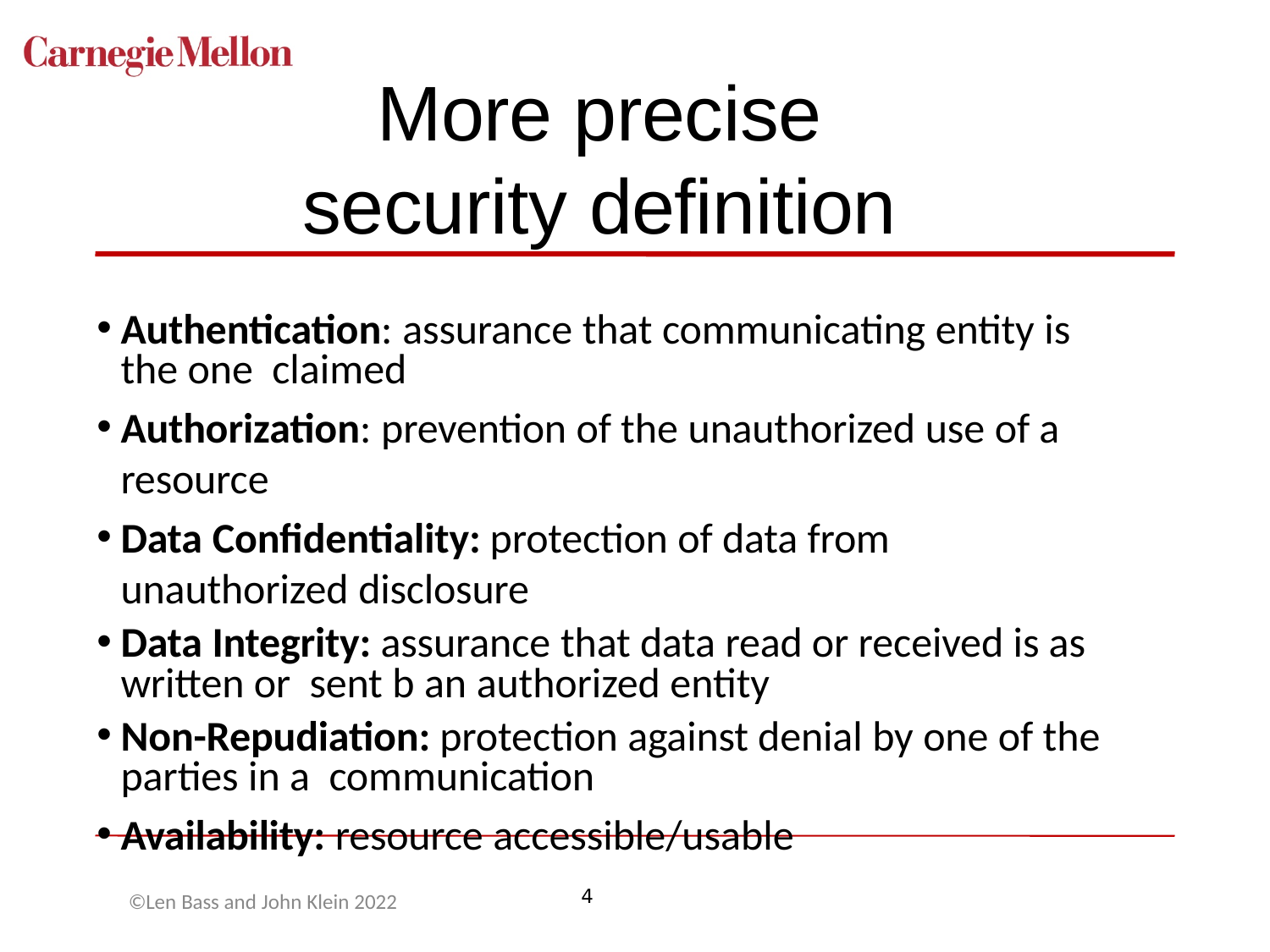

# More precise security definition
Authentication: assurance that communicating entity is the one  claimed
Authorization: prevention of the unauthorized use of a resource
Data Confidentiality: protection of data from unauthorized disclosure
Data Integrity: assurance that data read or received is as written or  sent b an authorized entity
Non-Repudiation: protection against denial by one of the parties in a  communication
Availability: resource accessible/usable
©Len Bass and John Klein 2022
4